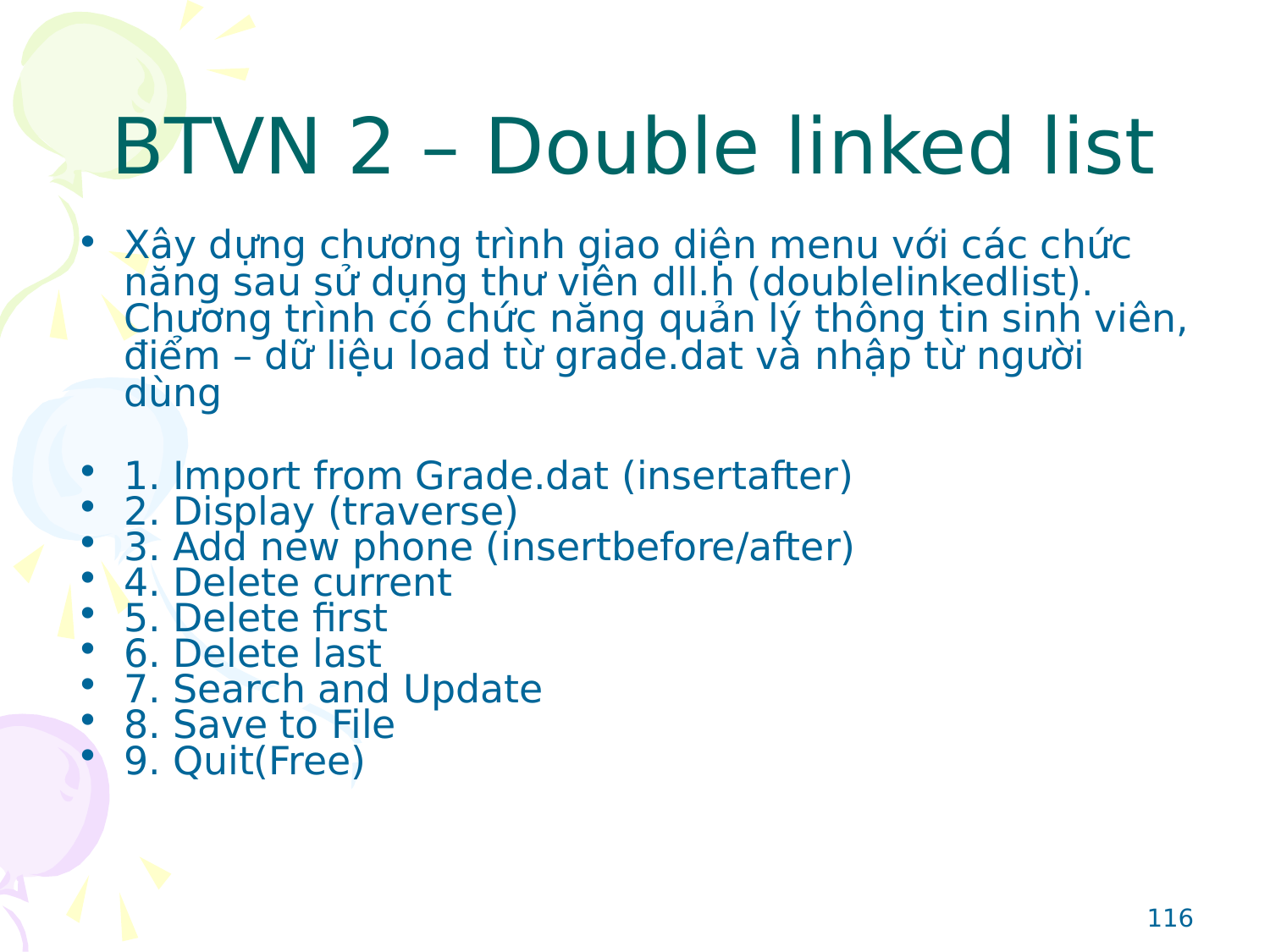

# BTVN 2 – Double linked list
Xây dựng chương trình giao diện menu với các chức năng sau sử dụng thư viên dll.h (doublelinkedlist). Chương trình có chức năng quản lý thông tin sinh viên, điểm – dữ liệu load từ grade.dat và nhập từ người dùng

1. Import from Grade.dat (insertafter)
2. Display (traverse)
3. Add new phone (insertbefore/after)
4. Delete current
5. Delete first
6. Delete last
7. Search and Update
8. Save to File
9. Quit(Free)

116